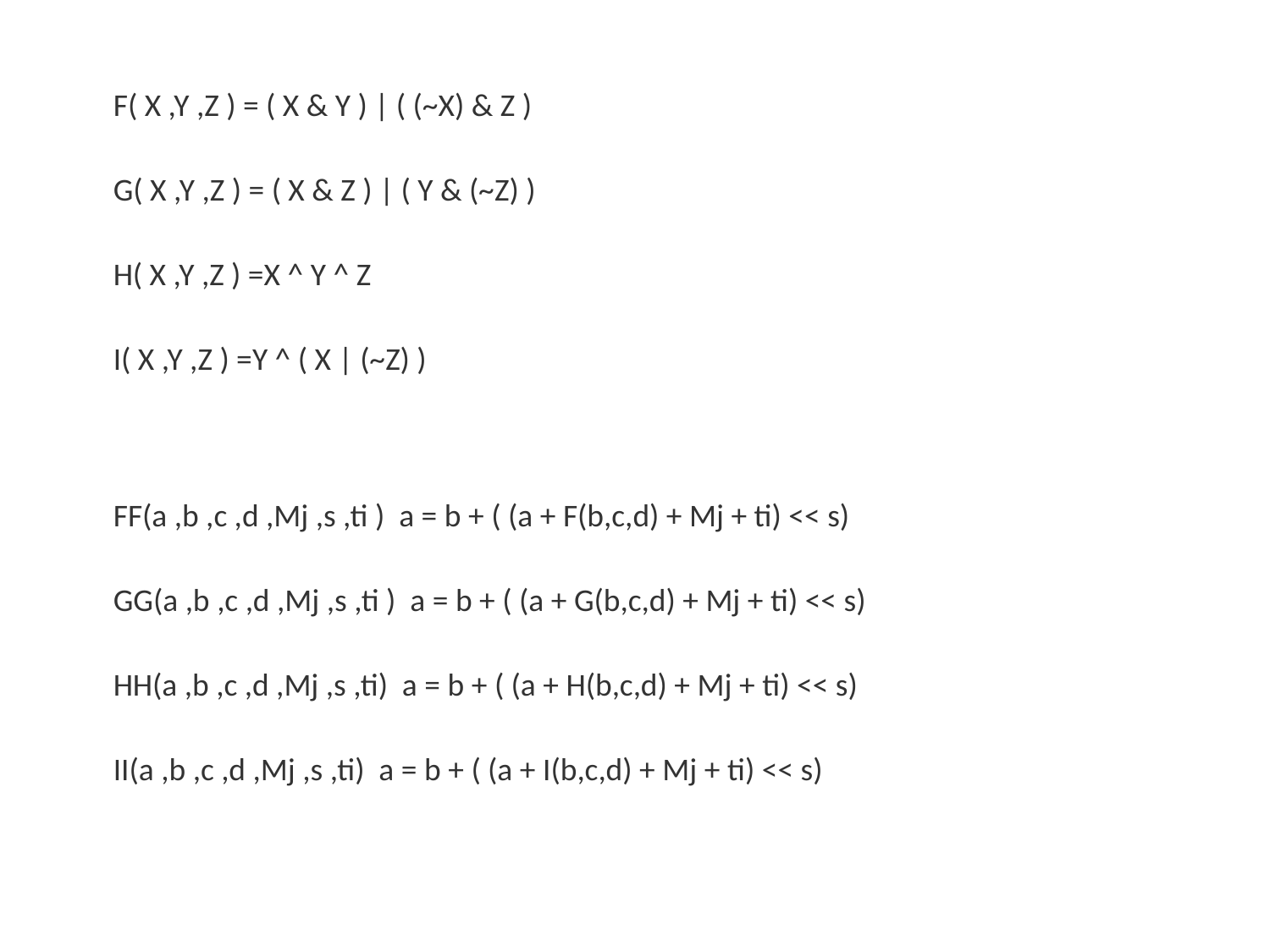

F( X ,Y ,Z ) = ( X & Y ) | ( (~X) & Z )
G( X ,Y ,Z ) = ( X & Z ) | ( Y & (~Z) )
H( X ,Y ,Z ) =X ^ Y ^ Z
I( X ,Y ,Z ) =Y ^ ( X | (~Z) )

FF(a ,b ,c ,d ,Mj ,s ,ti )  a = b + ( (a + F(b,c,d) + Mj + ti) << s)
GG(a ,b ,c ,d ,Mj ,s ,ti )  a = b + ( (a + G(b,c,d) + Mj + ti) << s)
HH(a ,b ,c ,d ,Mj ,s ,ti)  a = b + ( (a + H(b,c,d) + Mj + ti) << s)
II(a ,b ,c ,d ,Mj ,s ,ti)  a = b + ( (a + I(b,c,d) + Mj + ti) << s)